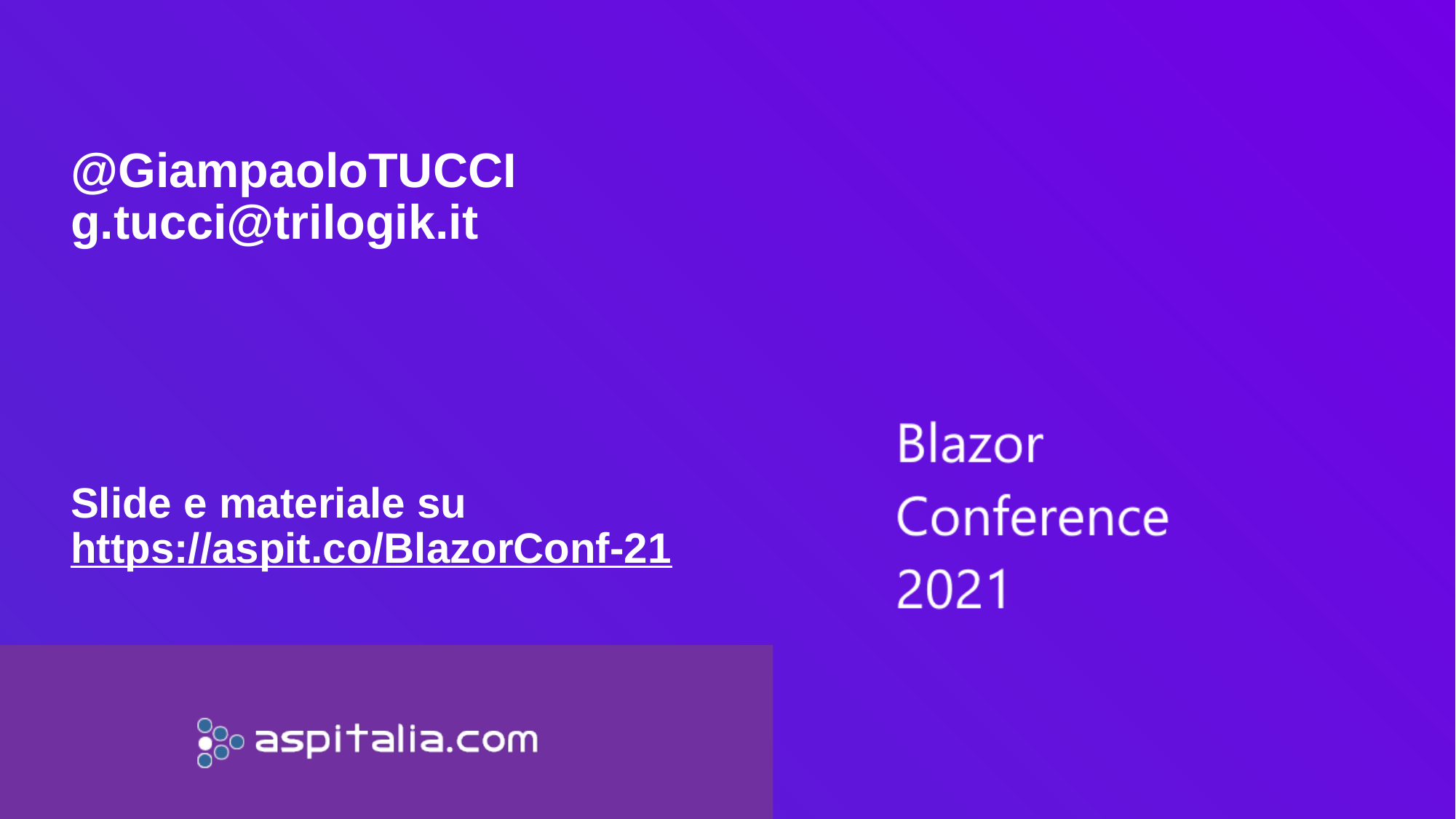

@GiampaoloTUCCI
g.tucci@trilogik.it
Slide e materiale su
https://aspit.co/BlazorConf-21